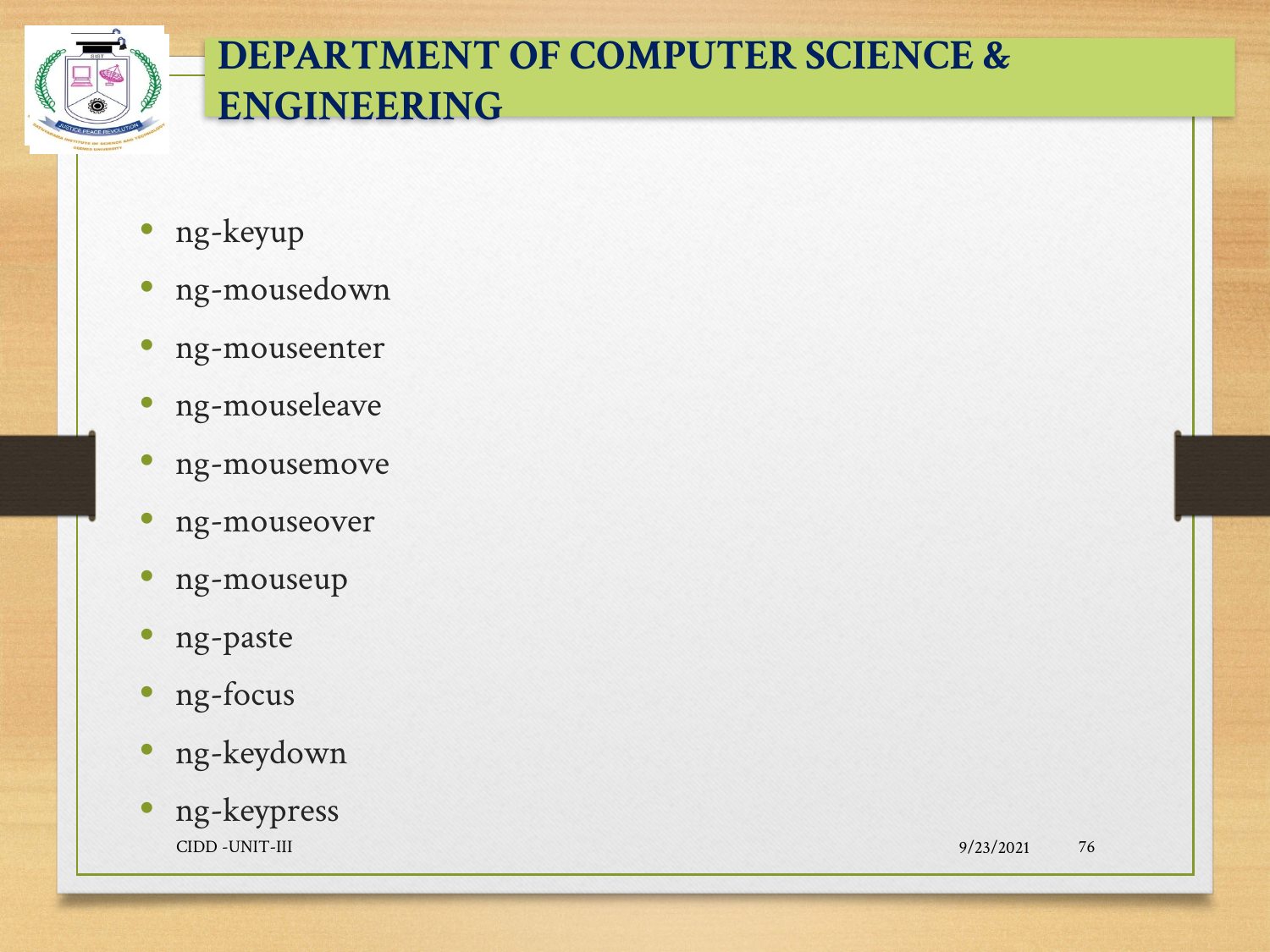

#
ng-keyup
ng-mousedown
ng-mouseenter
ng-mouseleave
ng-mousemove
ng-mouseover
ng-mouseup
ng-paste
ng-focus
ng-keydown
ng-keypress

CIDD -UNIT-III
9/23/2021
76